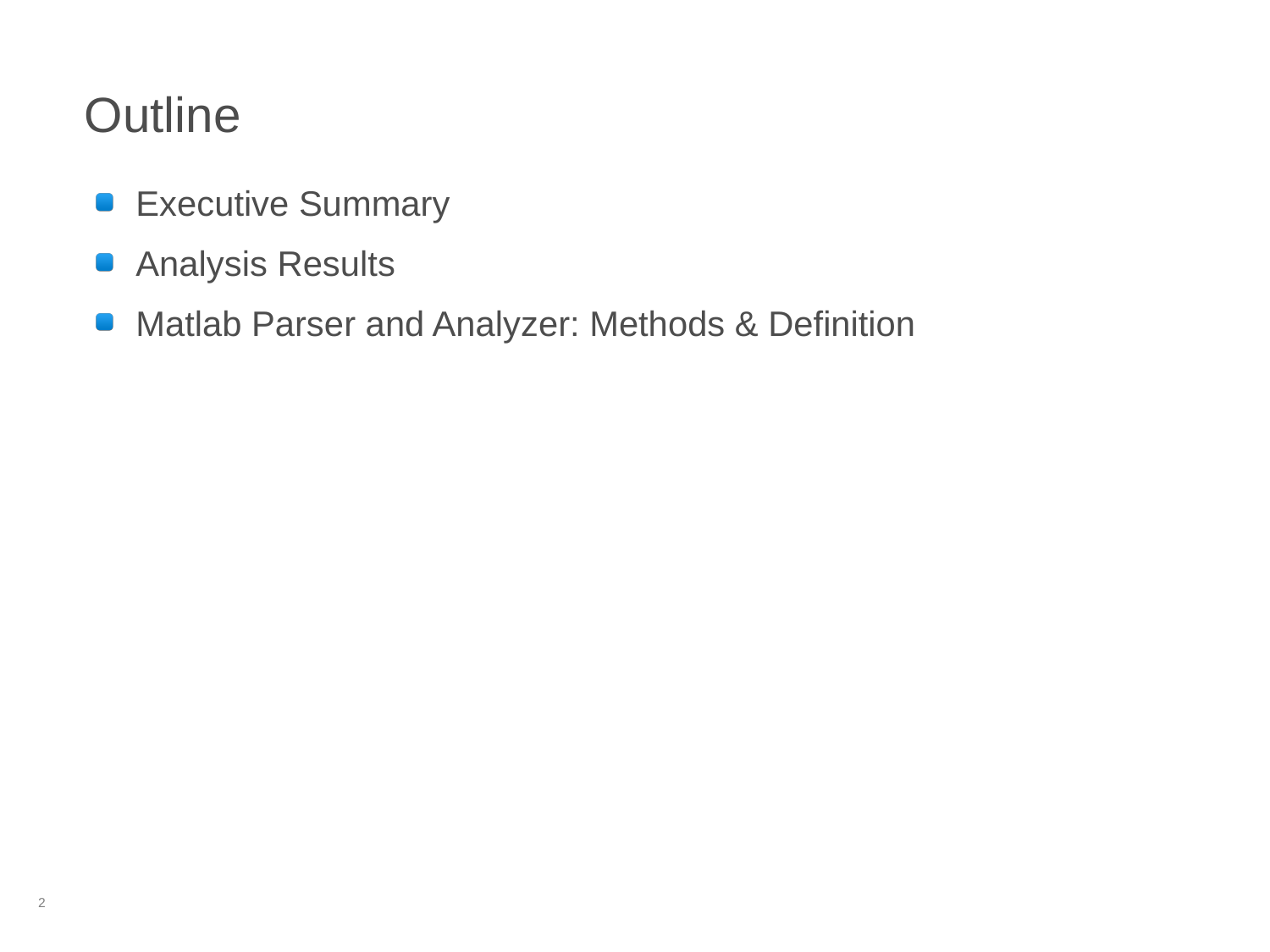

# Outline
Executive Summary
Analysis Results
Matlab Parser and Analyzer: Methods & Definition